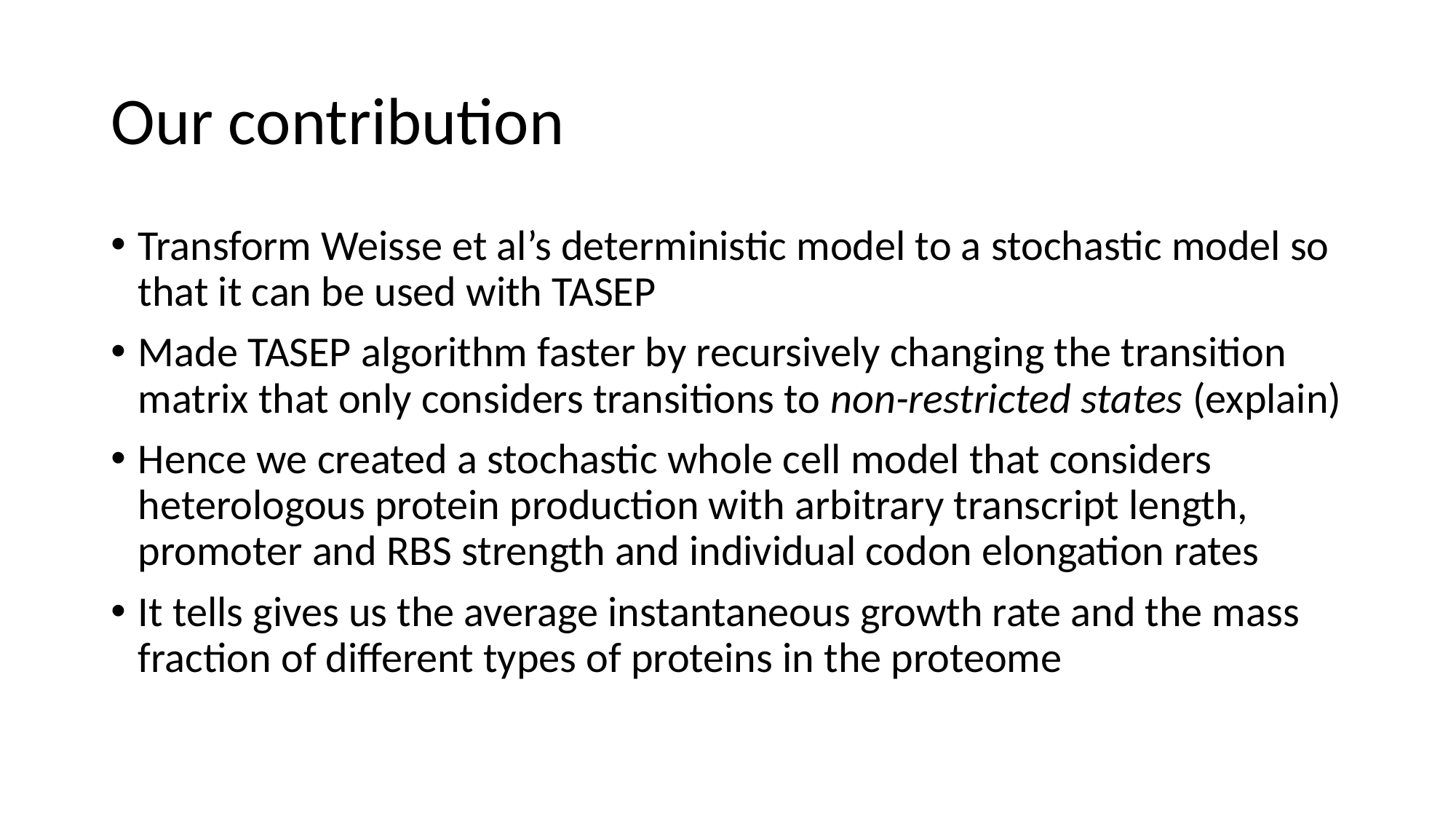

# Our contribution
Transform Weisse et al’s deterministic model to a stochastic model so that it can be used with TASEP
Made TASEP algorithm faster by recursively changing the transition matrix that only considers transitions to non-restricted states (explain)
Hence we created a stochastic whole cell model that considers heterologous protein production with arbitrary transcript length, promoter and RBS strength and individual codon elongation rates
It tells gives us the average instantaneous growth rate and the mass fraction of different types of proteins in the proteome